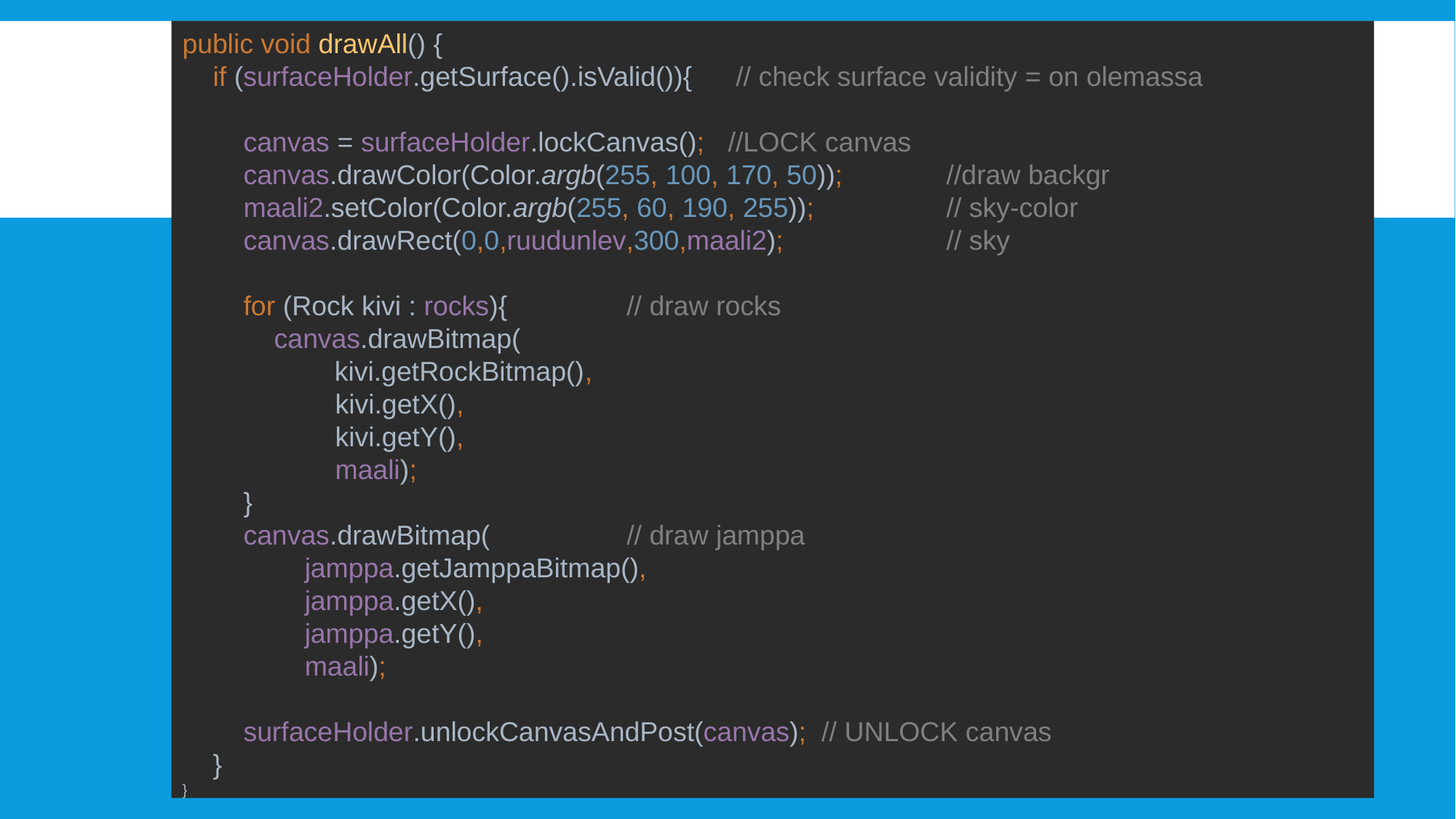

public void drawAll() {
    if (surfaceHolder.getSurface().isValid()){	 // check surface validity = on olemassa
        canvas = surfaceHolder.lockCanvas(); 	//LOCK canvas
        canvas.drawColor(Color.argb(255, 100, 170, 50));	//draw backgr
        maali2.setColor(Color.argb(255, 60, 190, 255));		// sky-color
        canvas.drawRect(0,0,ruudunlev,300,maali2);	 	// sky
        for (Rock kivi : rocks){		 // draw rocks
            canvas.drawBitmap(
                    kivi.getRockBitmap(),
                    kivi.getX(),
                    kivi.getY(),
                    maali);
        }
        canvas.drawBitmap(		 // draw jamppa
                jamppa.getJamppaBitmap(),
                jamppa.getX(),
                jamppa.getY(),
                maali);
        surfaceHolder.unlockCanvasAndPost(canvas);  // UNLOCK canvas
    }
}